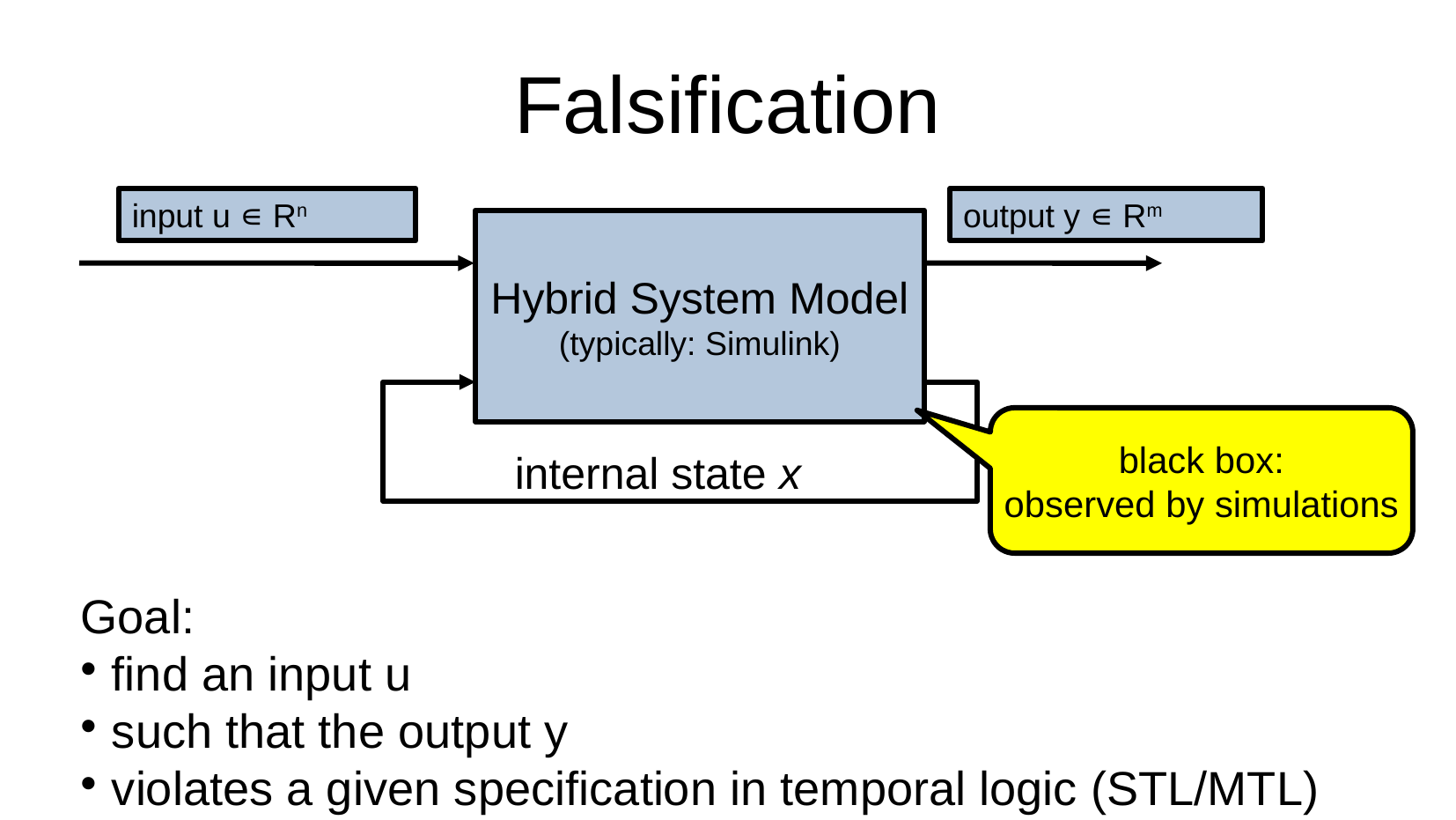

Falsification
input u ∊ Rn
output y ∊ Rm
Hybrid System Model
(typically: Simulink)

black box:
observed by simulations
internal state x
Goal:
find an input u
such that the output y
violates a given specification in temporal logic (STL/MTL)